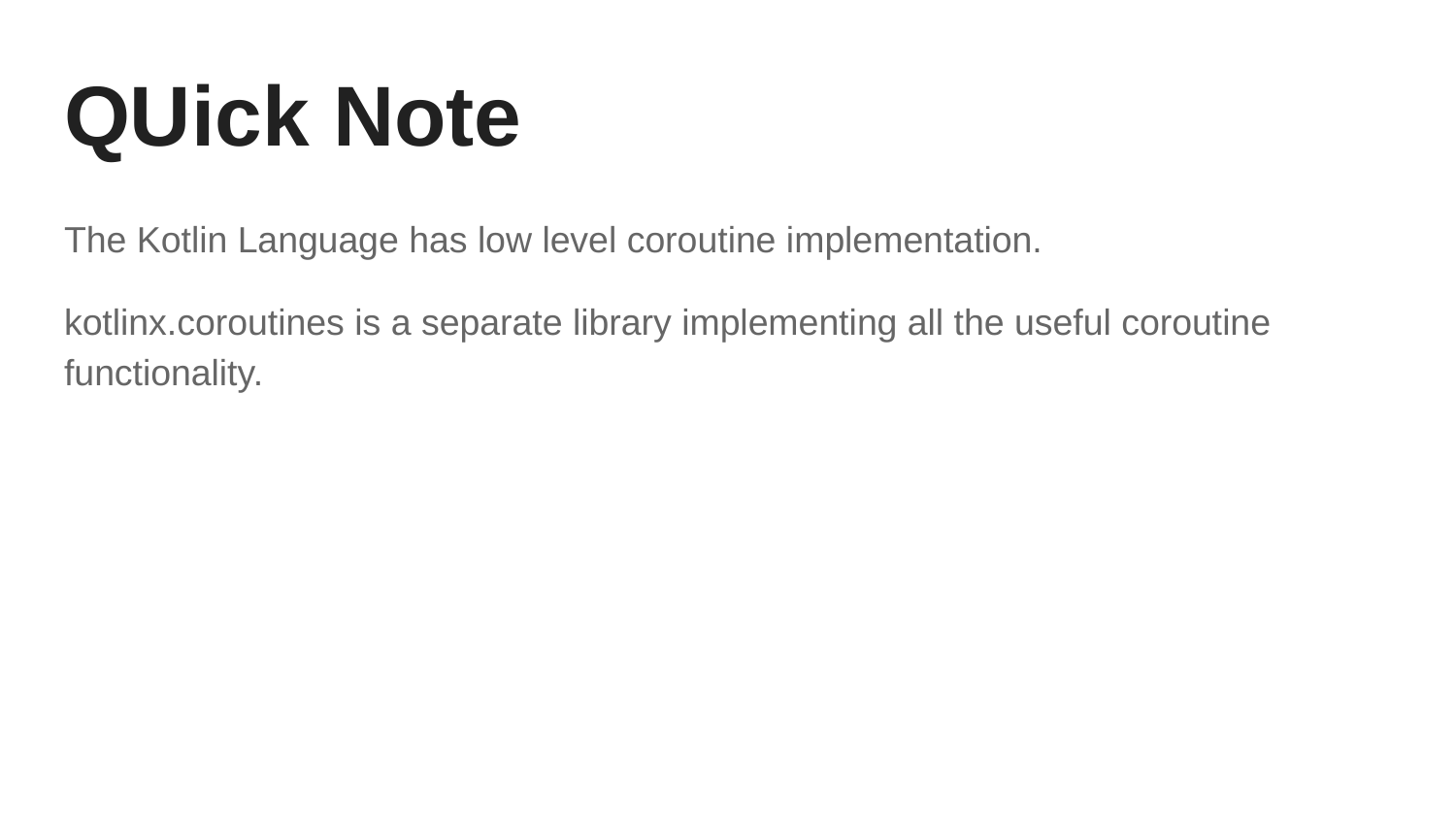

# QUick Note
The Kotlin Language has low level coroutine implementation.
kotlinx.coroutines is a separate library implementing all the useful coroutine functionality.